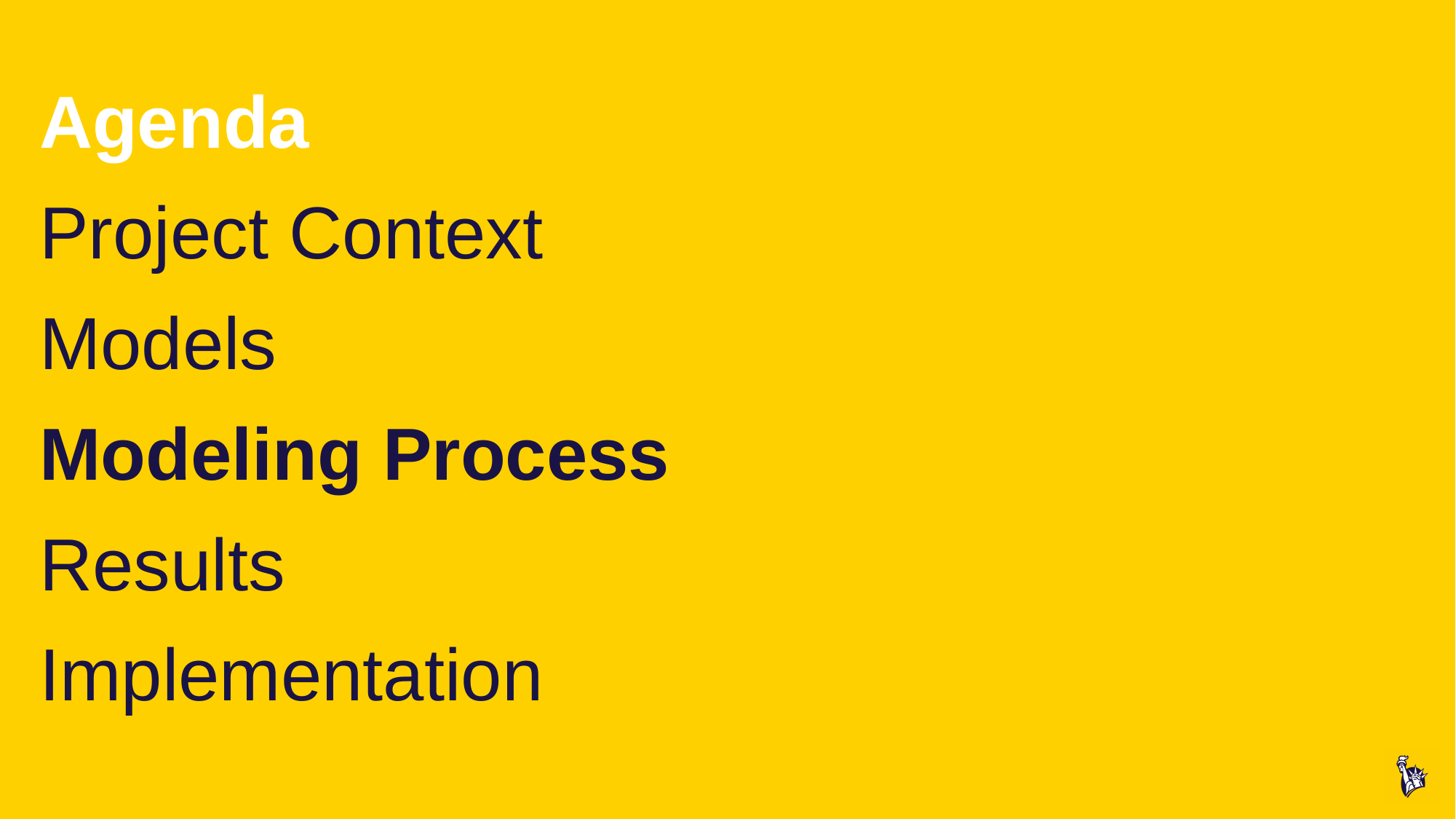

# Agenda Project Context Models Modeling Process Results Implementation